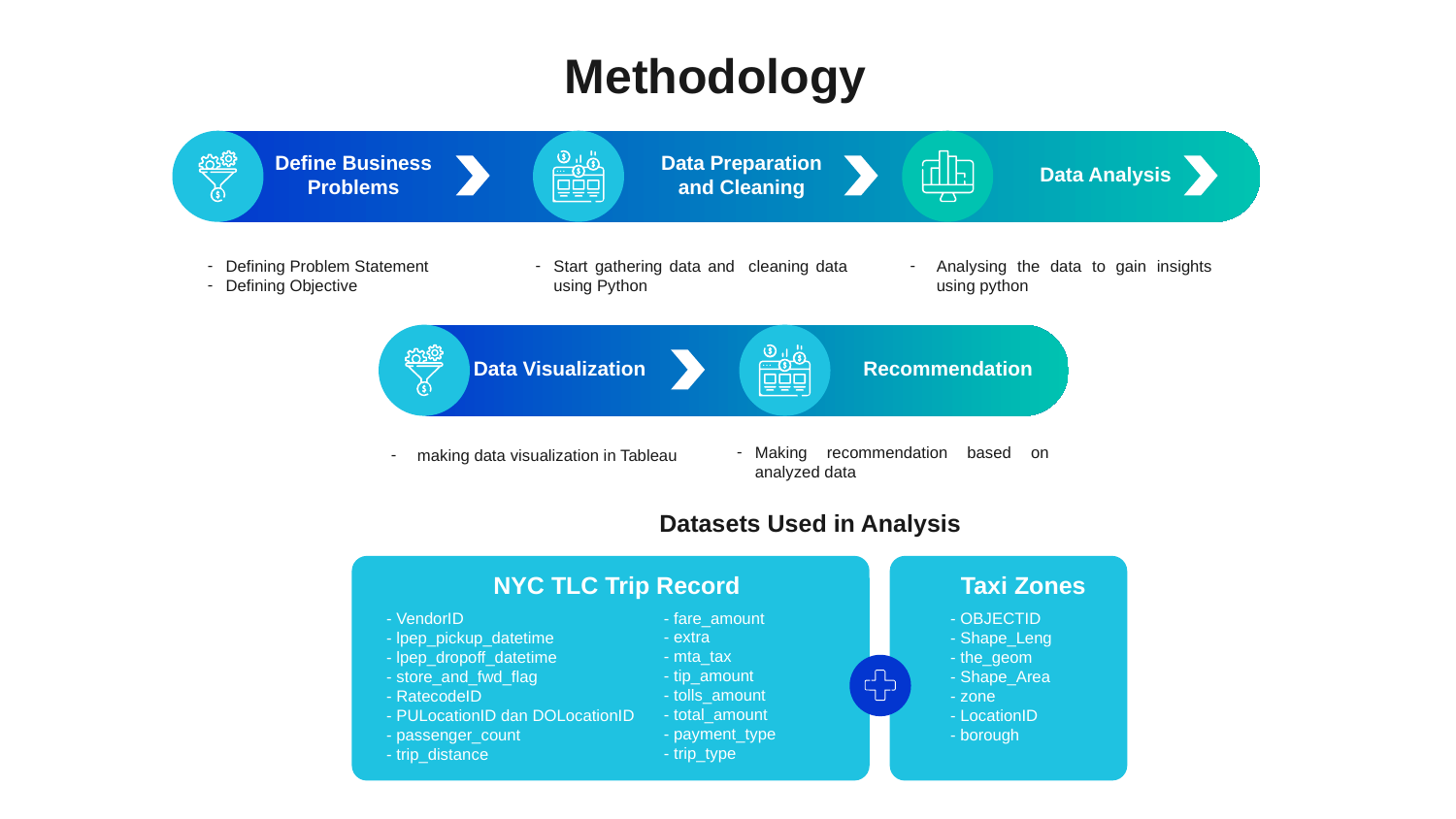

# Methodology

Define Business Problems
Data Preparation and Cleaning
Data Analysis

Defining Problem Statement
Defining Objective

Start gathering data and  cleaning data using Python
Analysing the data to gain insights using python

Data Visualization
Recommendation

Making recommendation based on analyzed data
making data visualization in Tableau

Datasets Used in Analysis
Taxi Zones

NYC TLC Trip Record

- fare_amount
- extra
- mta_tax
- tip_amount
- tolls_amount
- total_amount
- payment_type
- trip_type

- VendorID
- lpep_pickup_datetime
- lpep_dropoff_datetime
- store_and_fwd_flag
- RatecodeID
- PULocationID dan DOLocationID
- passenger_count
- trip_distance

- OBJECTID
- Shape_Leng
- the_geom
- Shape_Area
- zone
- LocationID
- borough